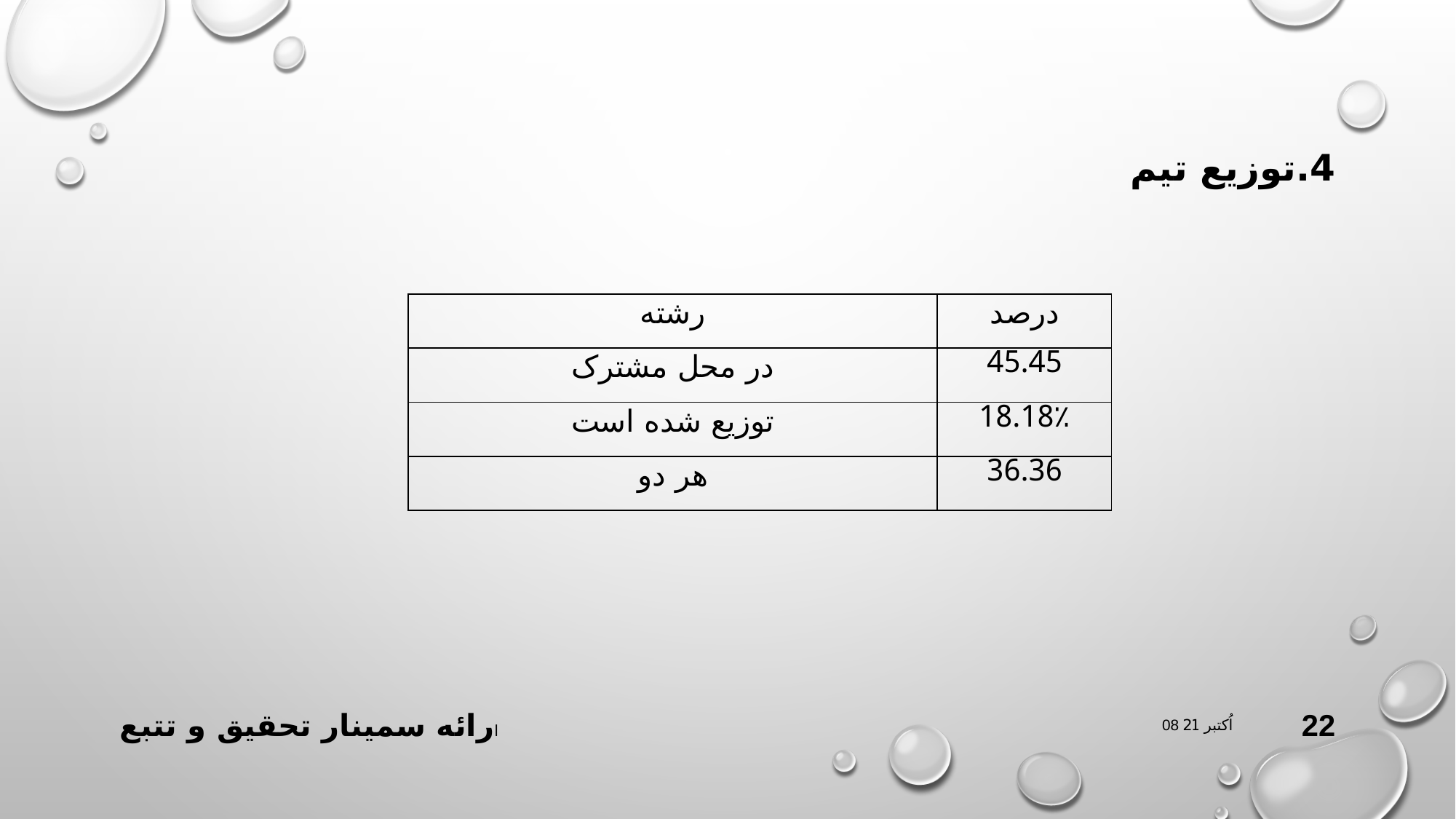

# 4.توزیع تیم
| رشته | درصد |
| --- | --- |
| در محل مشترک | 45.45 |
| توزیع شده است | 18.18٪ |
| هر دو | 36.36 |
ارائه سمینار تحقیق و تتبع
08 اُكتبر 21
22